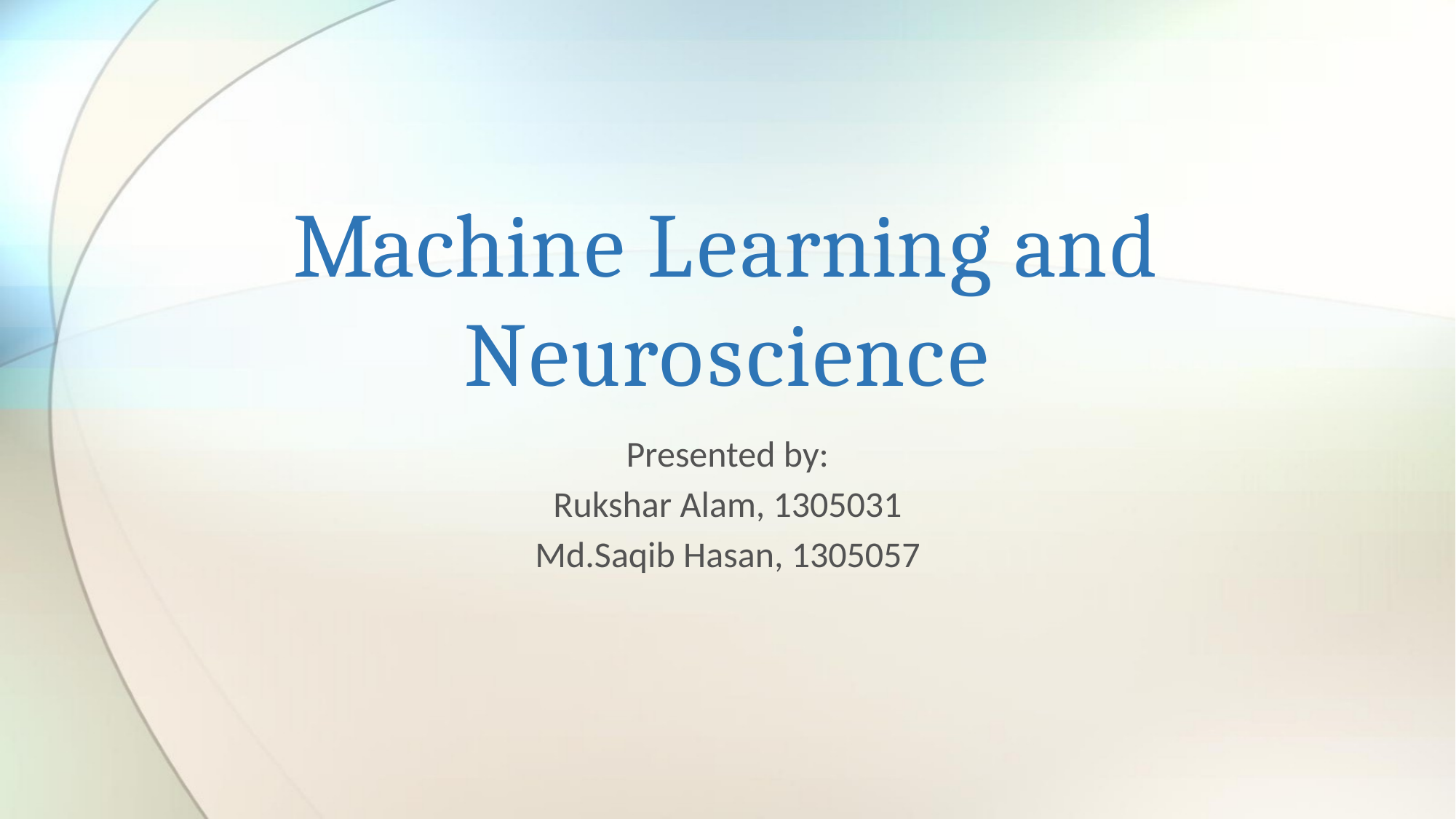

# Machine Learning and Neuroscience
Presented by:
Rukshar Alam, 1305031
Md.Saqib Hasan, 1305057